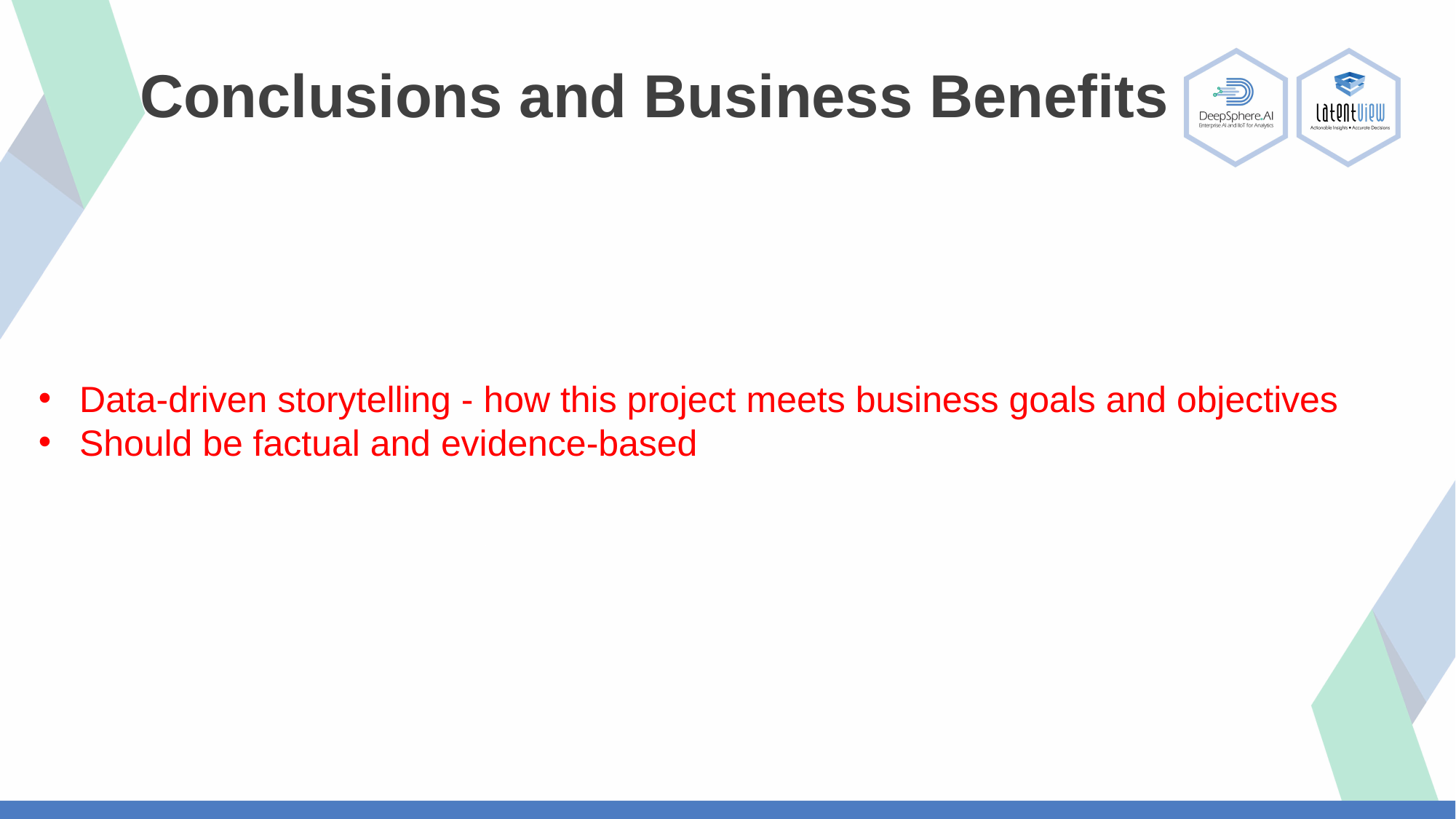

Conclusions and Business Benefits
Data-driven storytelling - how this project meets business goals and objectives
Should be factual and evidence-based